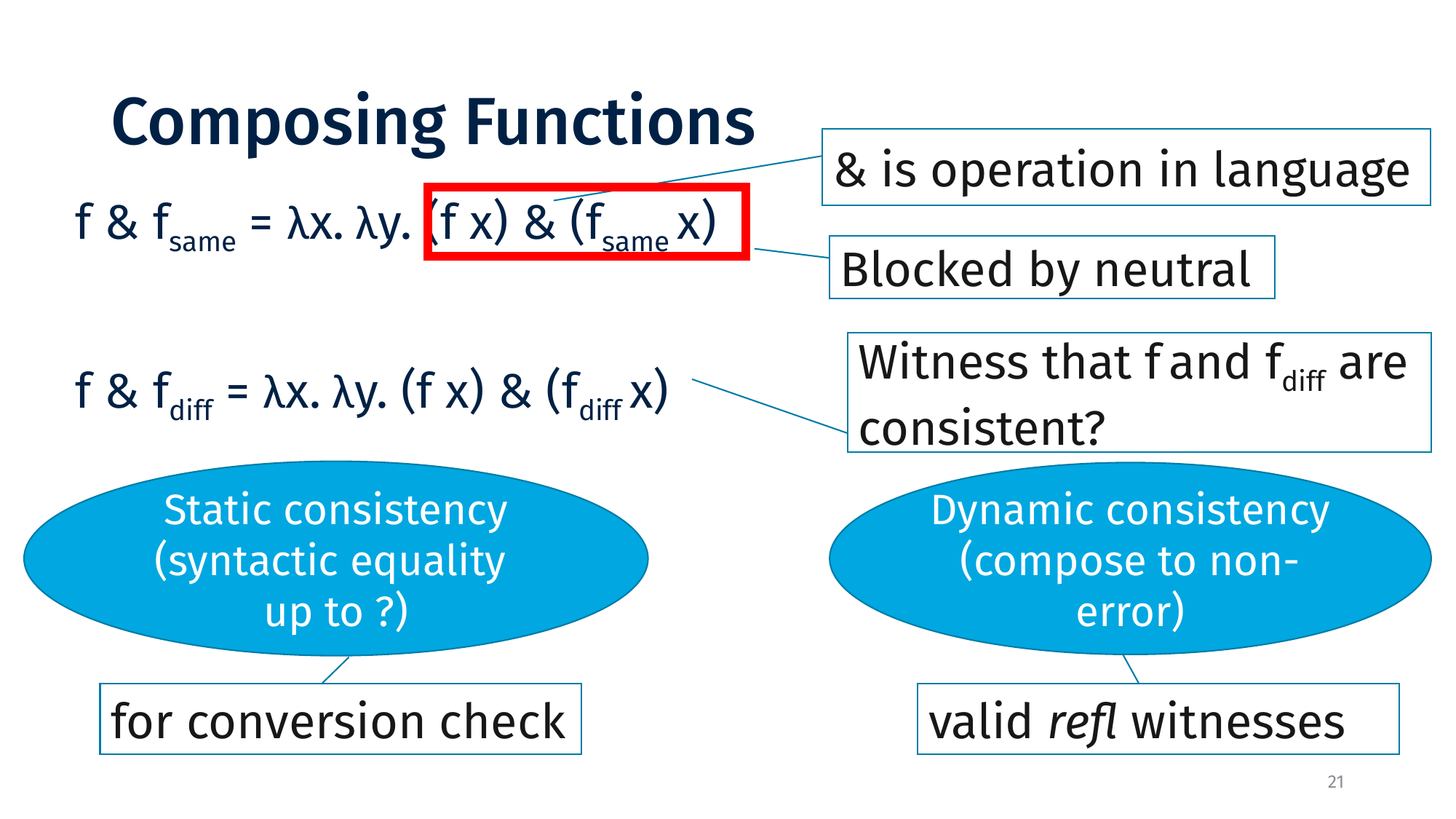

# Composing Functions
& is operation in language

f & fsame = λx. λy. (f x) & (fsame x)
Blocked by neutral
Witness that f and fdiff are consistent?
f & fdiff = λx. λy. (f x) & (fdiff x)
Static consistency (syntactic equality
up to ?)
Dynamic consistency
(compose to non-error)
for conversion check
valid refl witnesses
21